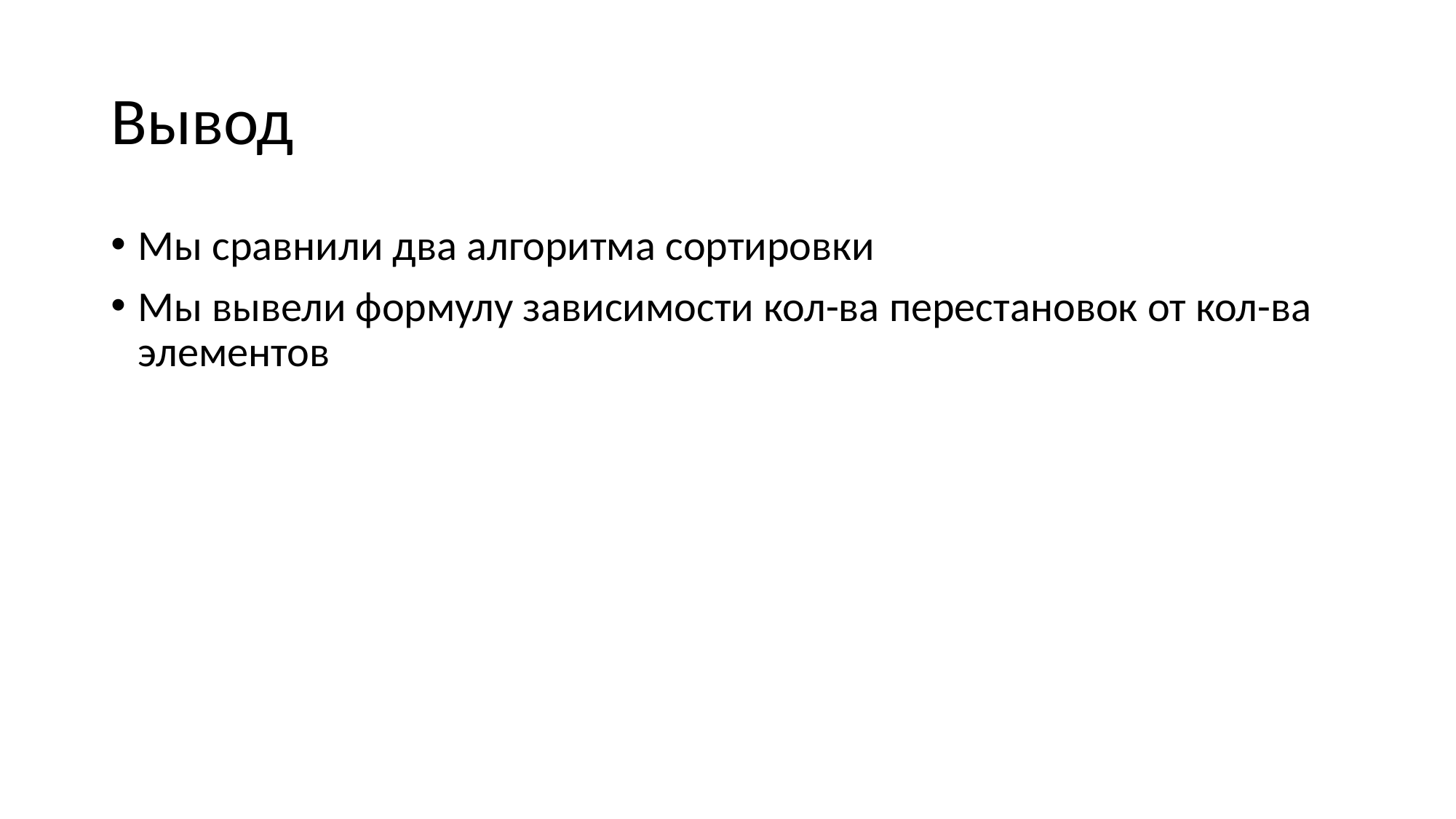

# Вывод
Мы сравнили два алгоритма сортировки
Мы вывели формулу зависимости кол-ва перестановок от кол-ва элементов